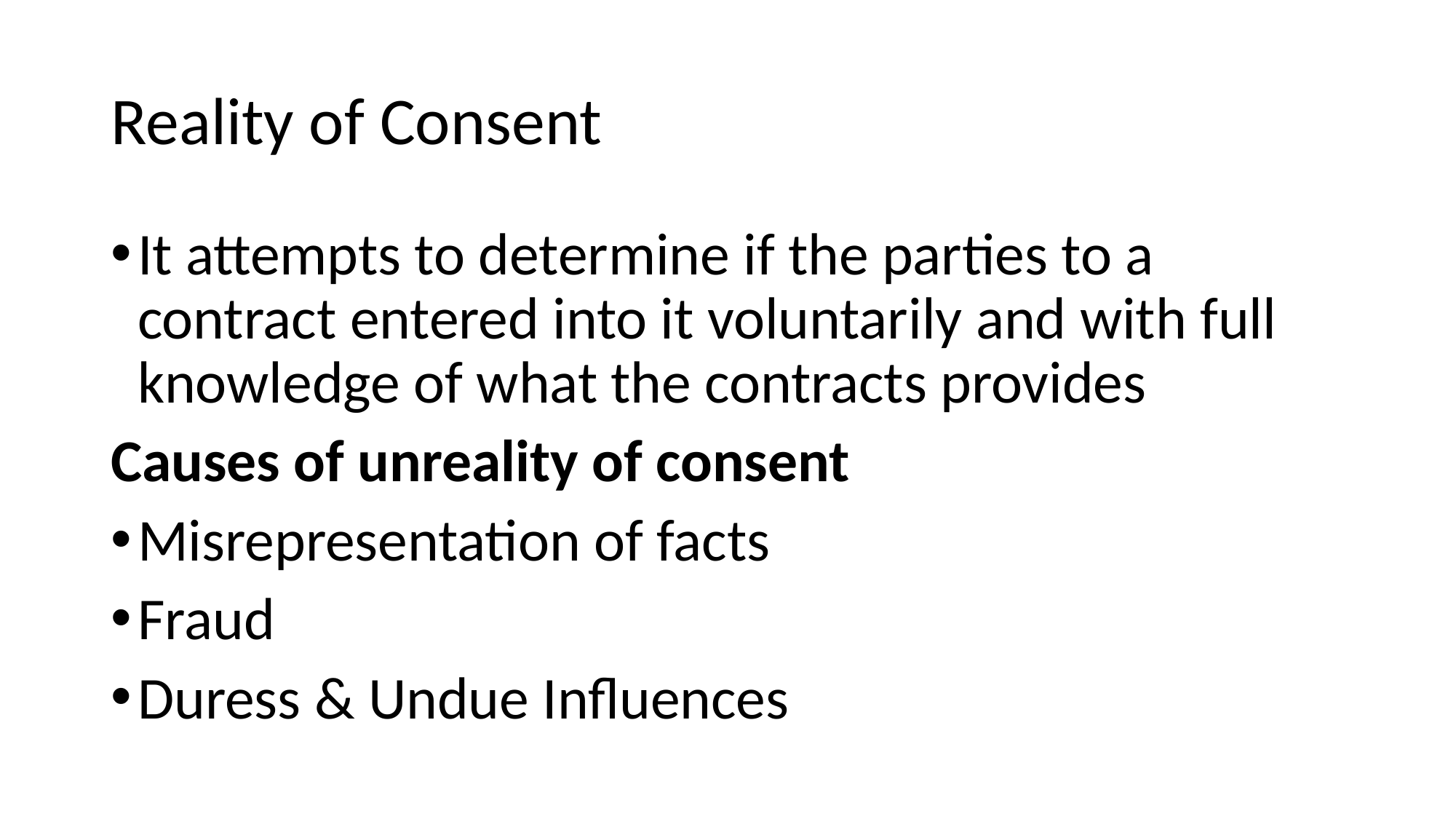

# Reality of Consent
It attempts to determine if the parties to a contract entered into it voluntarily and with full knowledge of what the contracts provides
Causes of unreality of consent
Misrepresentation of facts
Fraud
Duress & Undue Influences